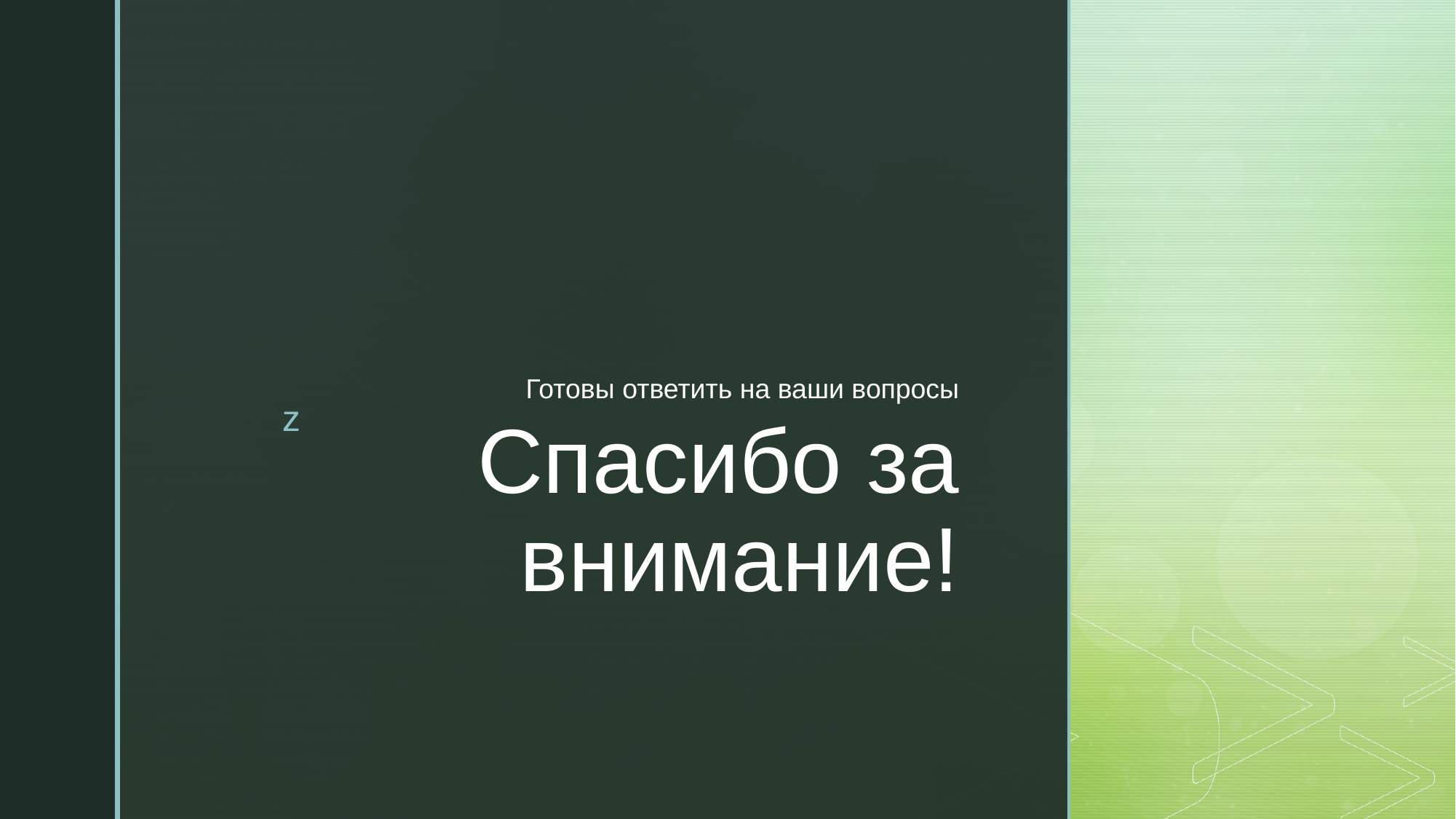

Готовы ответить на ваши вопросы
# Спасибо за внимание!